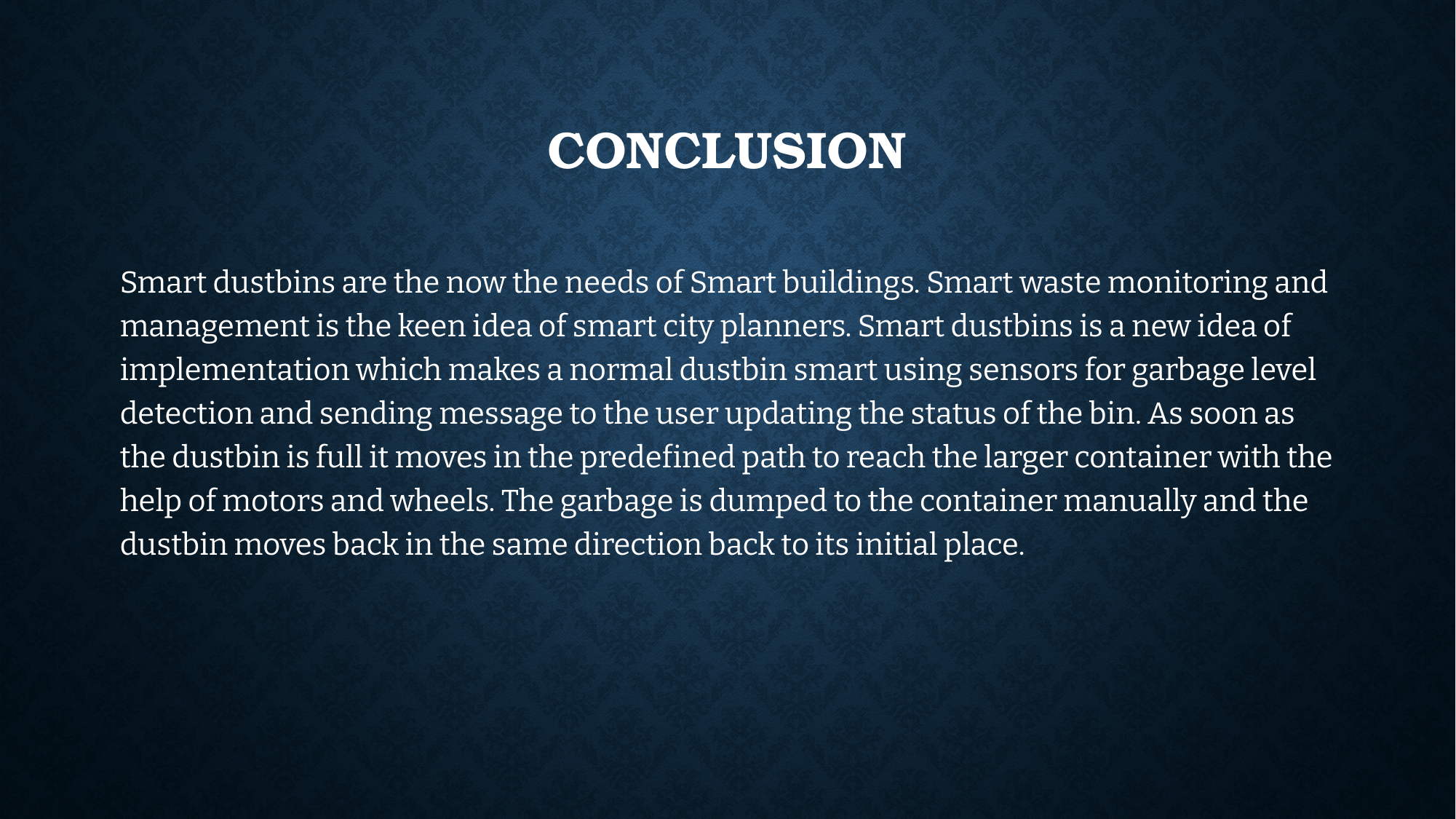

# conclusion
Smart dustbins are the now the needs of Smart buildings. Smart waste monitoring and management is the keen idea of smart city planners. Smart dustbins is a new idea of implementation which makes a normal dustbin smart using sensors for garbage level detection and sending message to the user updating the status of the bin. As soon as the dustbin is full it moves in the predefined path to reach the larger container with the help of motors and wheels. The garbage is dumped to the container manually and the dustbin moves back in the same direction back to its initial place.